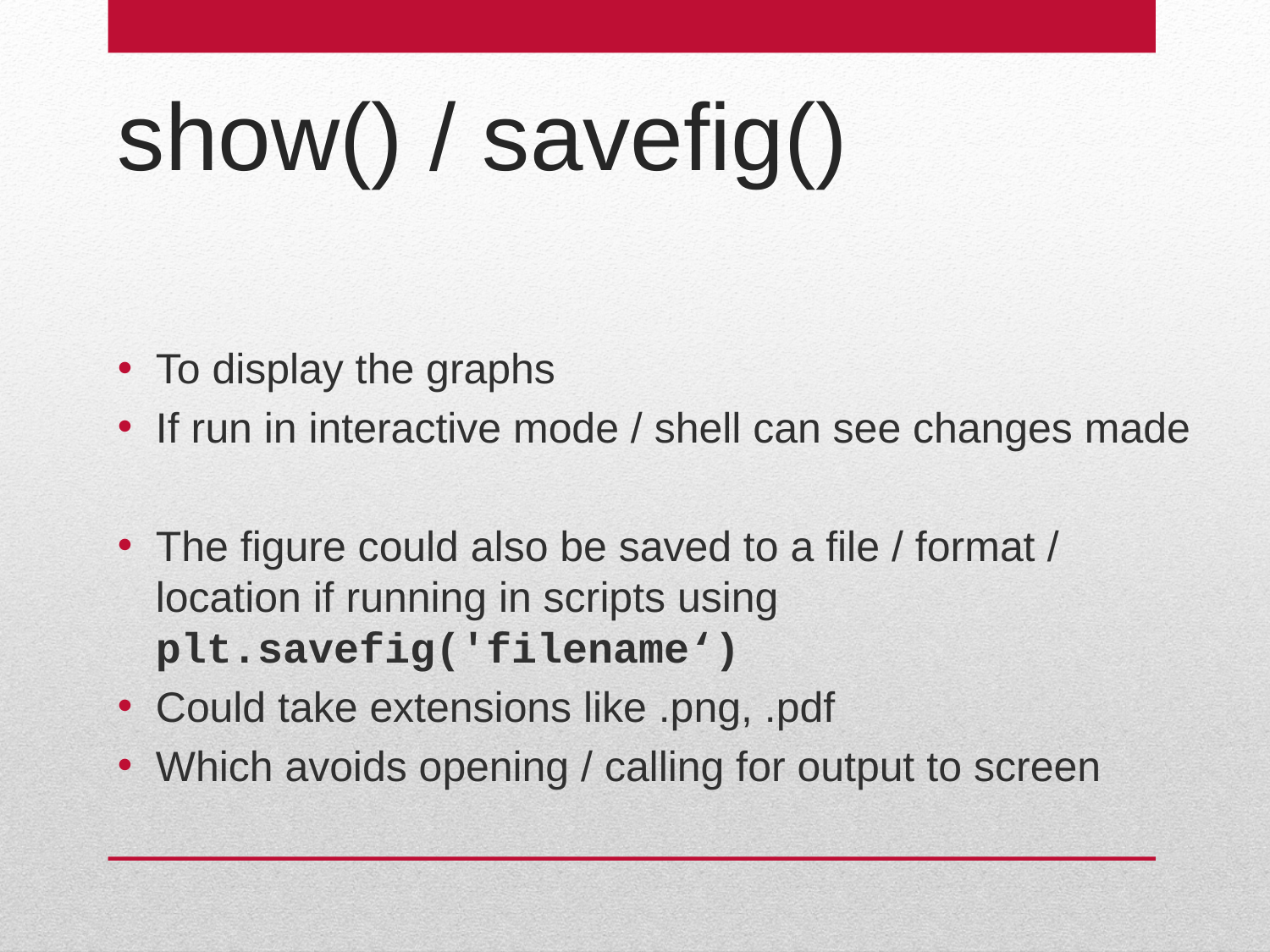

# show() / savefig()
To display the graphs
If run in interactive mode / shell can see changes made

The figure could also be saved to a file / format / location if running in scripts using plt.savefig('filename‘)
Could take extensions like .png, .pdf
Which avoids opening / calling for output to screen